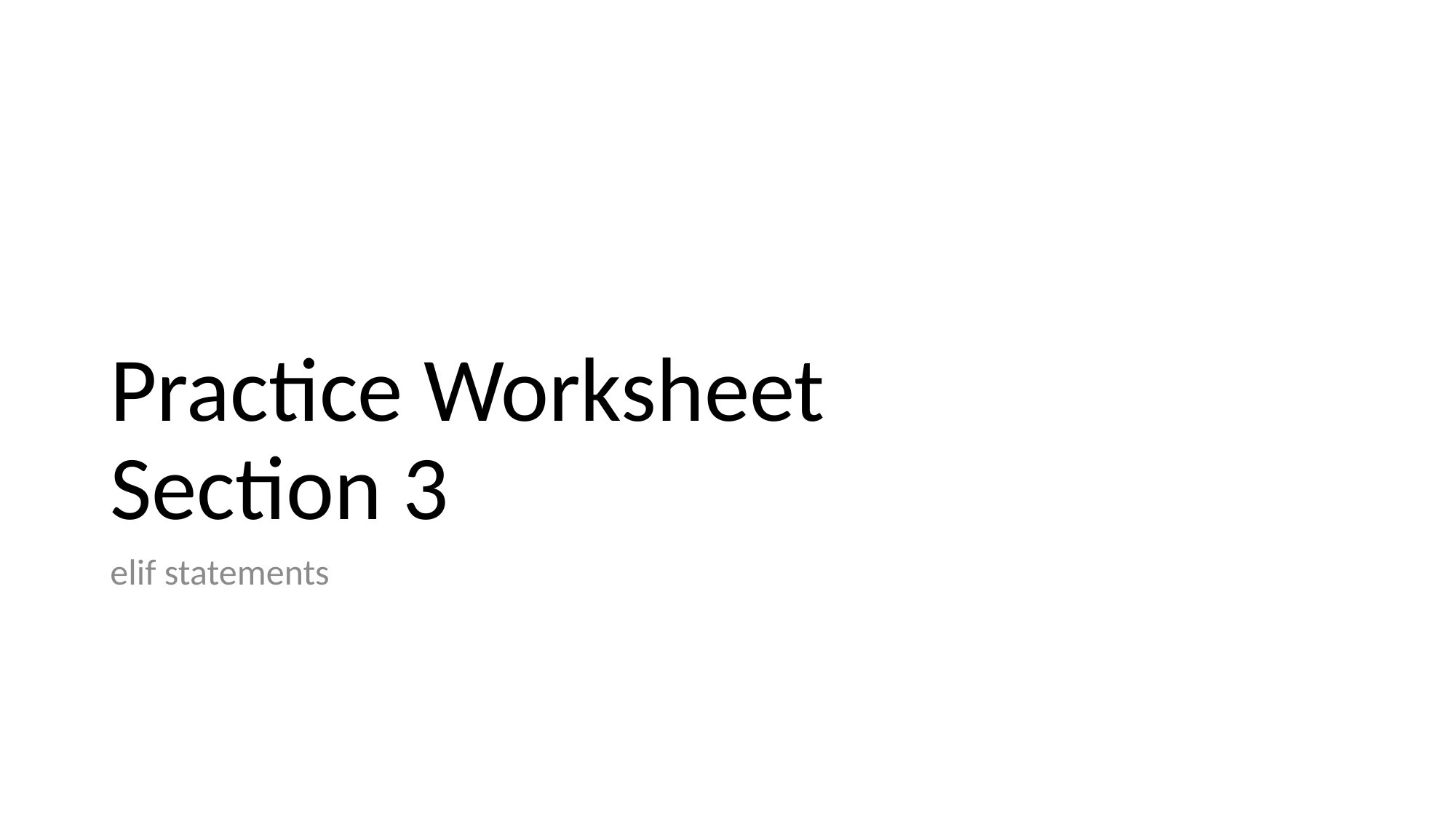

# Practice Worksheet Section 3
elif statements